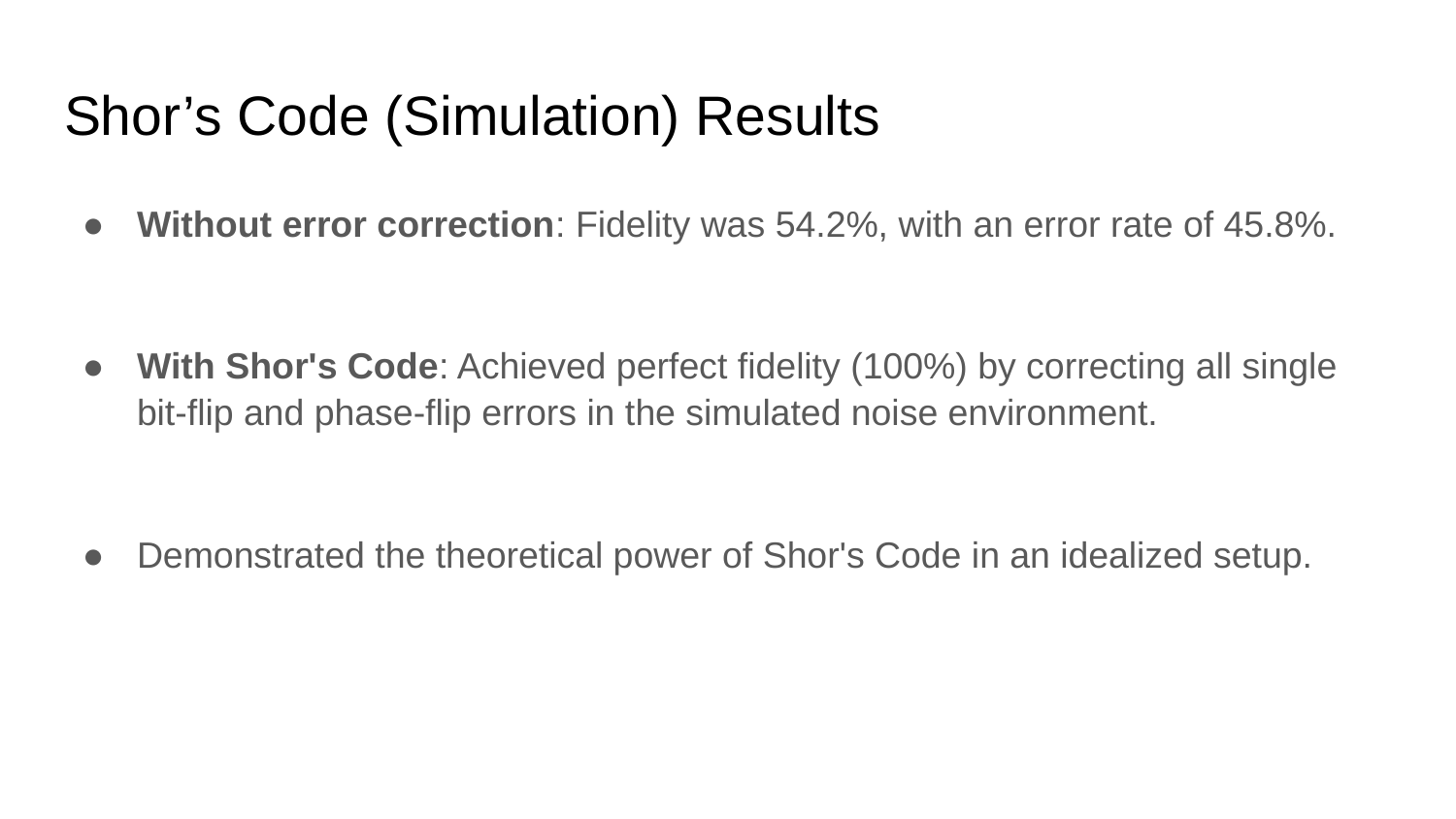

# Shor’s Code (Simulation) Results
Without error correction: Fidelity was 54.2%, with an error rate of 45.8%.

With Shor's Code: Achieved perfect fidelity (100%) by correcting all single bit-flip and phase-flip errors in the simulated noise environment.

Demonstrated the theoretical power of Shor's Code in an idealized setup.